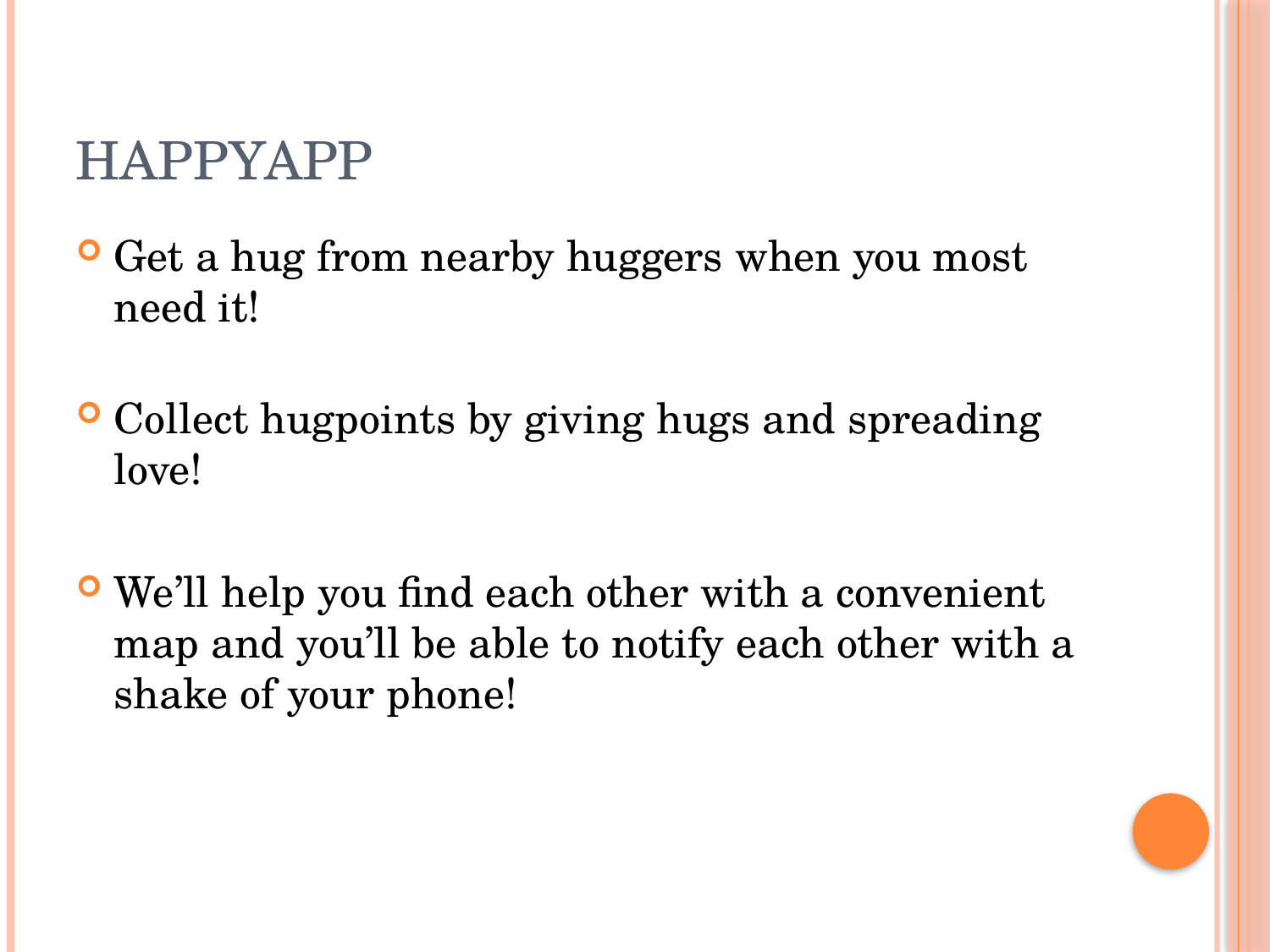

# HappyApp
Get a hug from nearby huggers when you most need it!
Collect hugpoints by giving hugs and spreading love!

We’ll help you find each other with a convenient map and you’ll be able to notify each other with a shake of your phone!